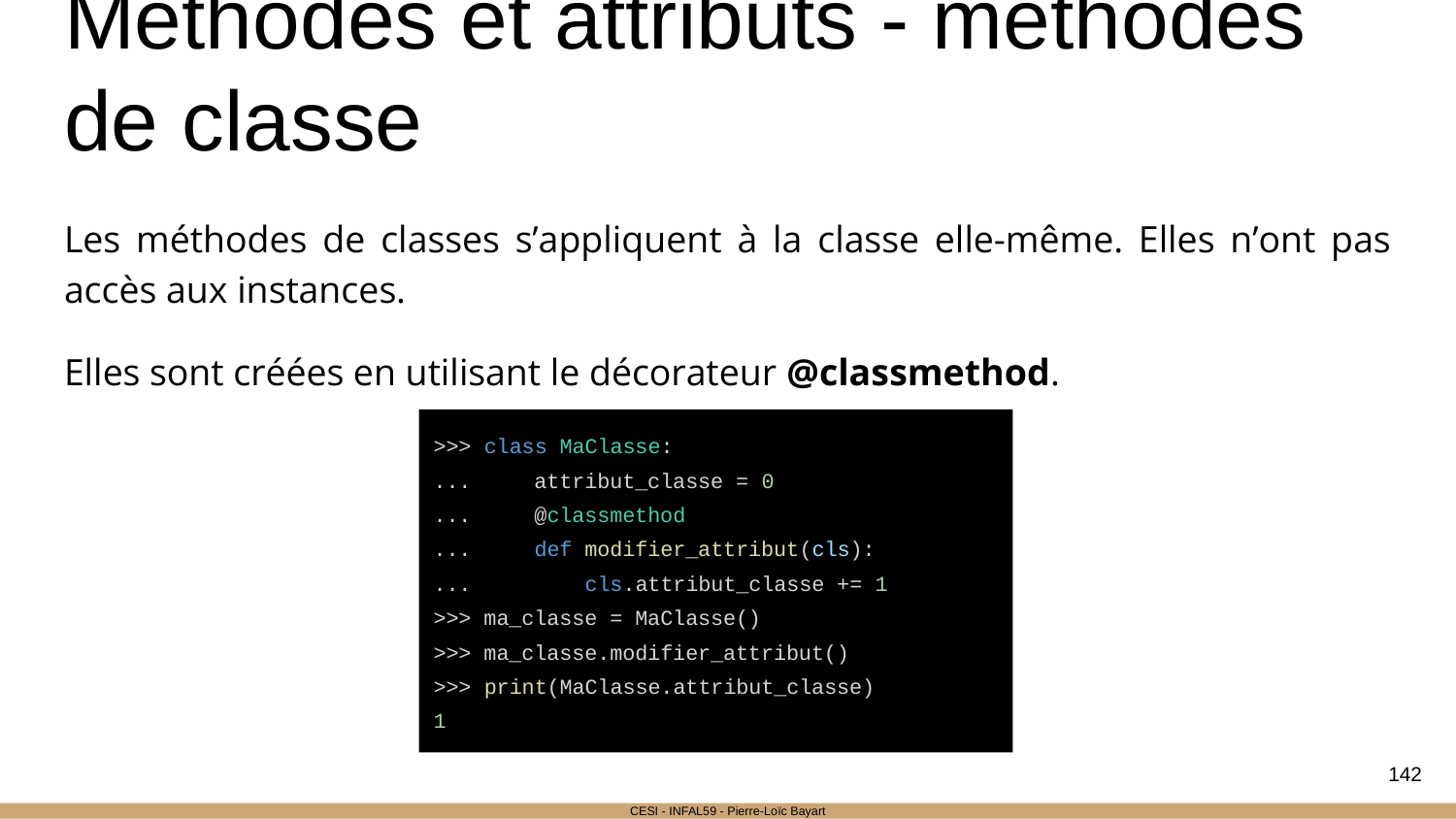

# Méthodes et attributs - méthodes de classe
Les méthodes de classes s’appliquent à la classe elle-même. Elles n’ont pas accès aux instances.
Elles sont créées en utilisant le décorateur @classmethod.
>>> class MaClasse:
...     attribut_classe = 0
...     @classmethod
...     def modifier_attribut(cls):
...         cls.attribut_classe += 1
>>> ma_classe = MaClasse()
>>> ma_classe.modifier_attribut()
>>> print(MaClasse.attribut_classe)
1
142